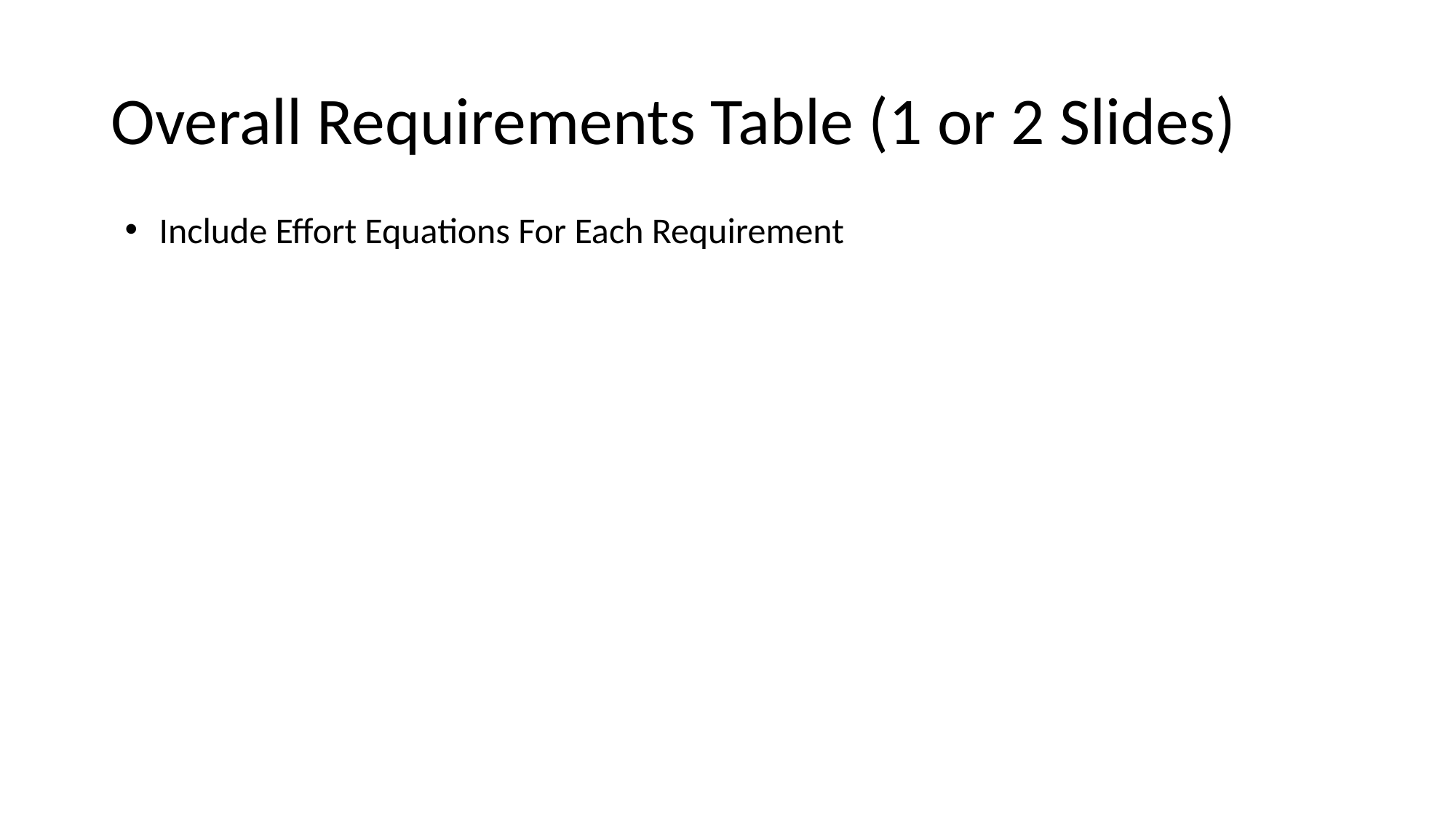

# Overall Requirements Table (1 or 2 Slides)
Include Effort Equations For Each Requirement